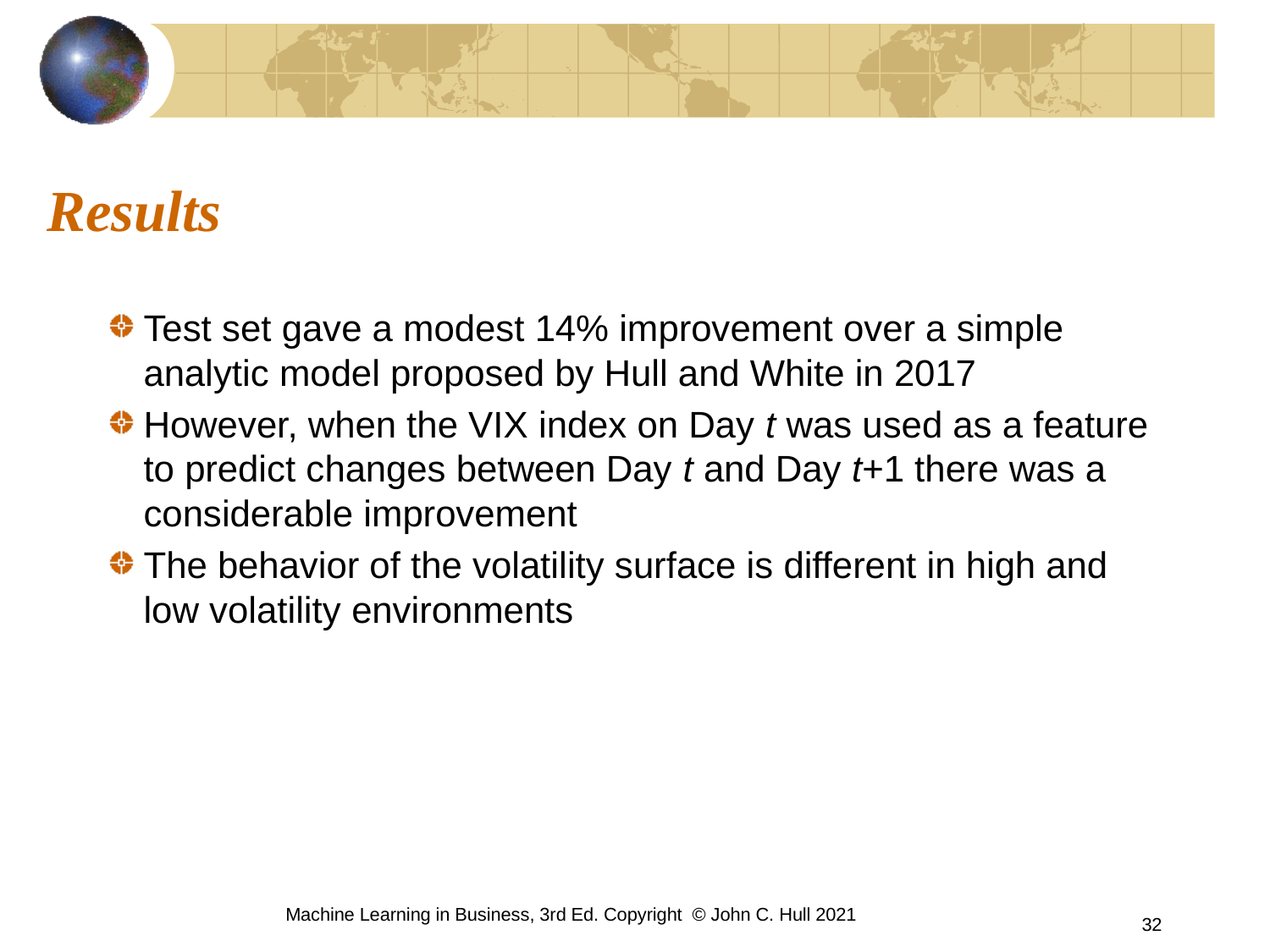

# Results
Test set gave a modest 14% improvement over a simple analytic model proposed by Hull and White in 2017
However, when the VIX index on Day t was used as a feature to predict changes between Day t and Day t+1 there was a considerable improvement
The behavior of the volatility surface is different in high and low volatility environments
Machine Learning in Business, 3rd Ed. Copyright  © John C. Hull 2021
32